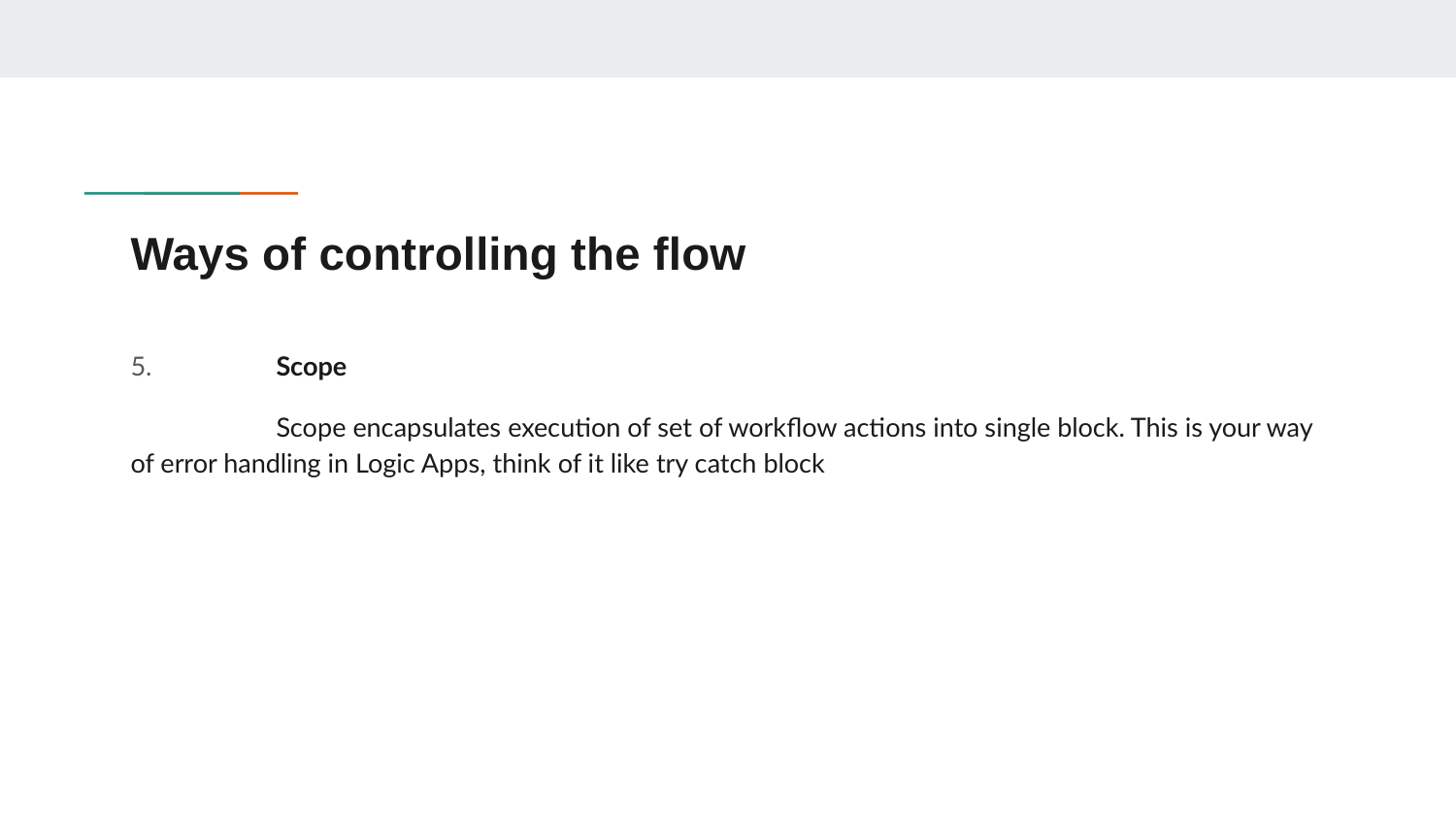

# Ways of controlling the flow

5.	Scope
	Scope encapsulates execution of set of workflow actions into single block. This is your way of error handling in Logic Apps, think of it like try catch block